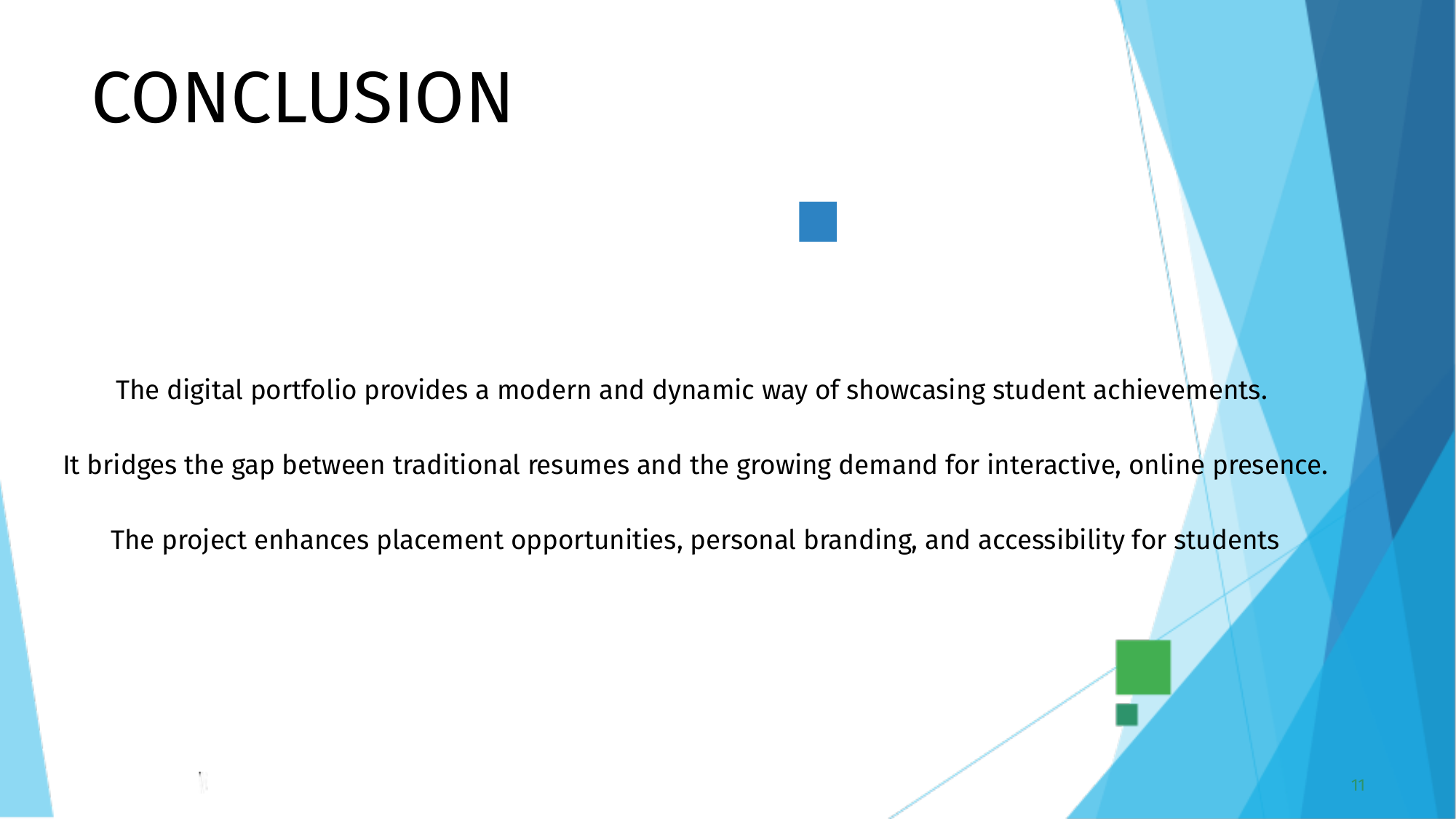

CONCLUSION

The digital portfolio provides a modern and dynamic way of showcasing student achievements.

 It bridges the gap between traditional resumes and the growing demand for interactive, online presence.

 The project enhances placement opportunities, personal branding, and accessibility for students

11